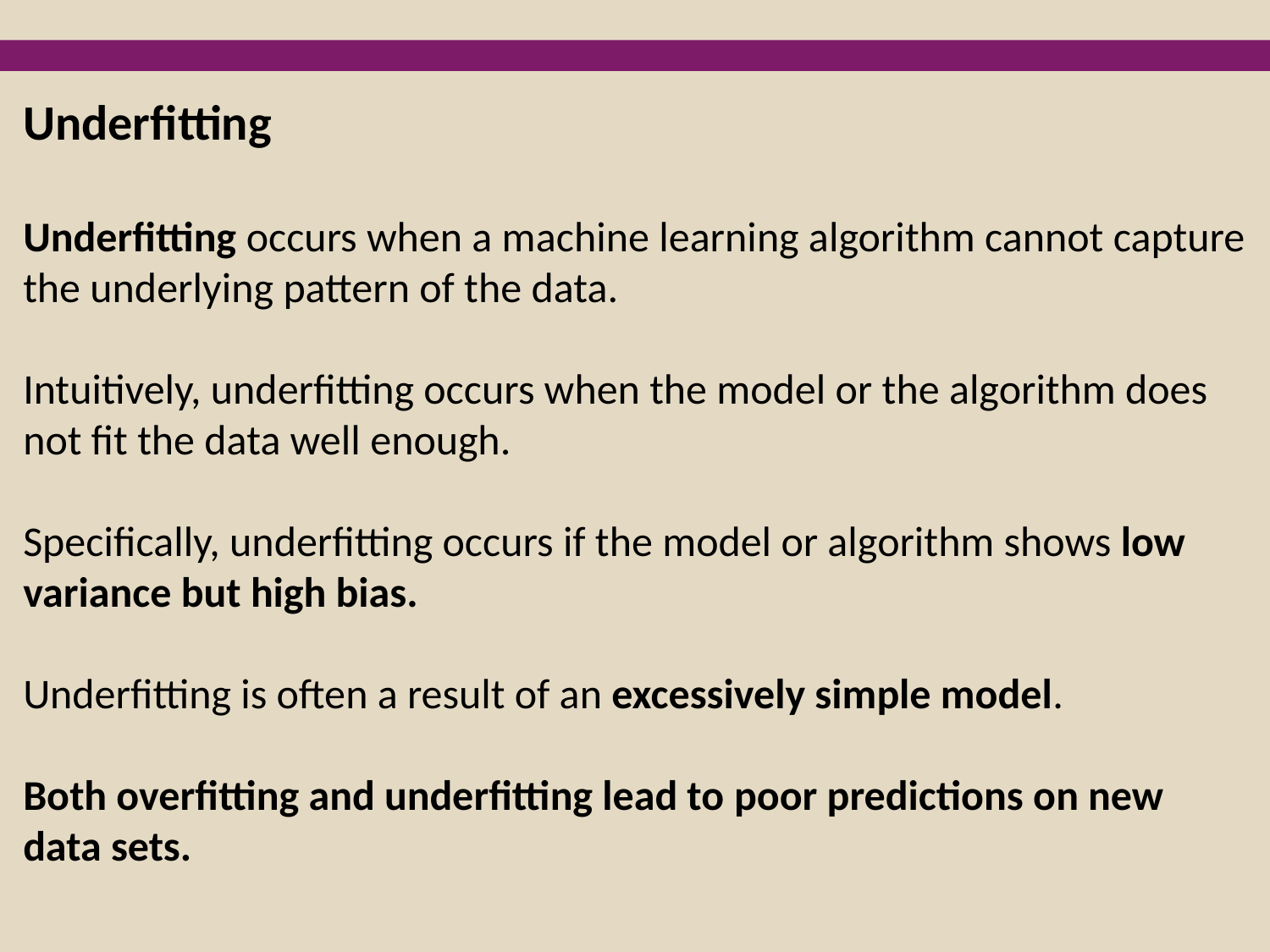

Underfitting

Underfitting occurs when a machine learning algorithm cannot capture the underlying pattern of the data.

Intuitively, underfitting occurs when the model or the algorithm does not fit the data well enough.

Specifically, underfitting occurs if the model or algorithm shows low variance but high bias.

Underfitting is often a result of an excessively simple model.

Both overfitting and underfitting lead to poor predictions on new data sets.